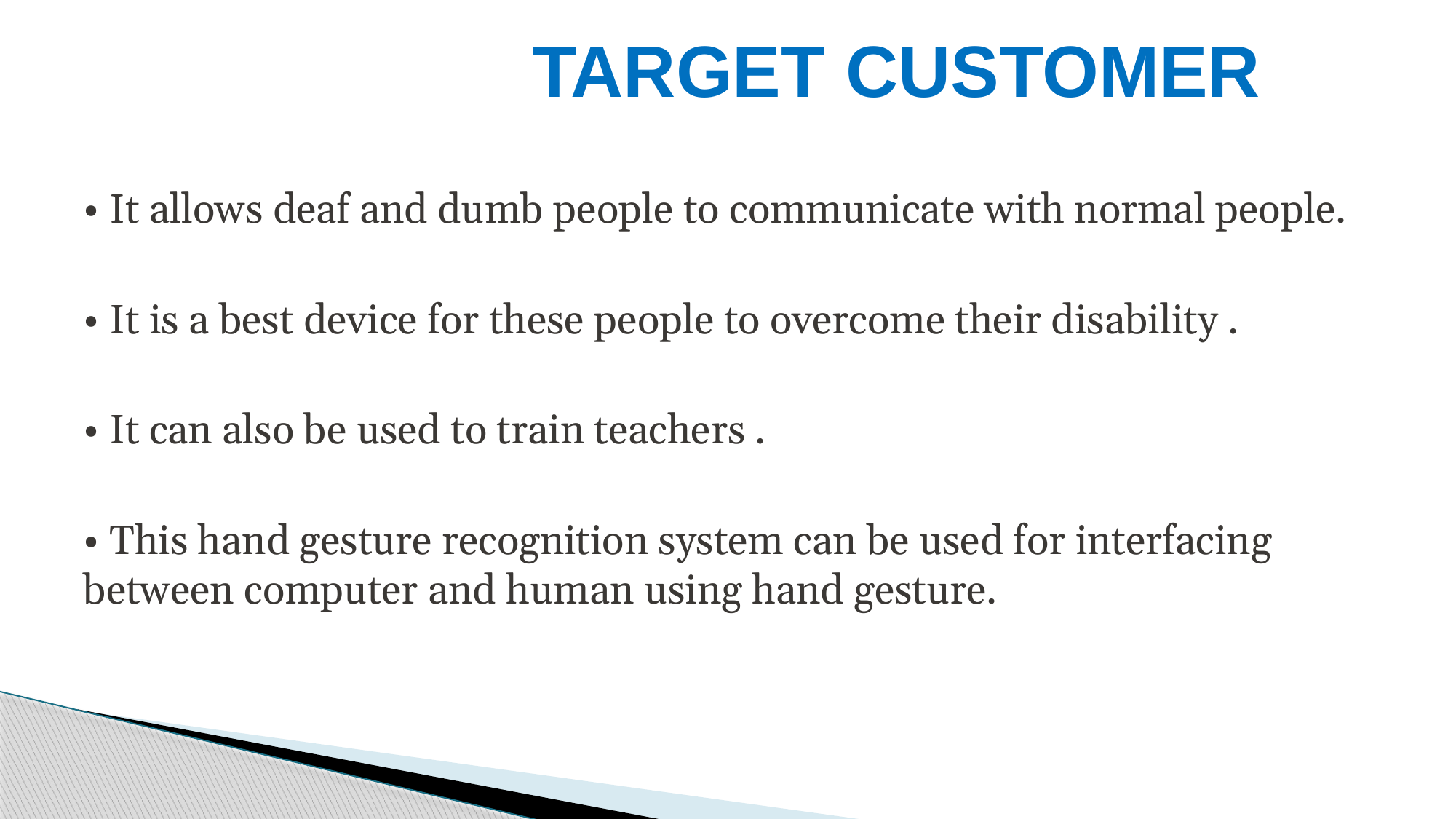

# TARGET CUSTOMER
• It allows deaf and dumb people to communicate with normal people.

• It is a best device for these people to overcome their disability .

• It can also be used to train teachers .

• This hand gesture recognition system can be used for interfacing between computer and human using hand gesture.